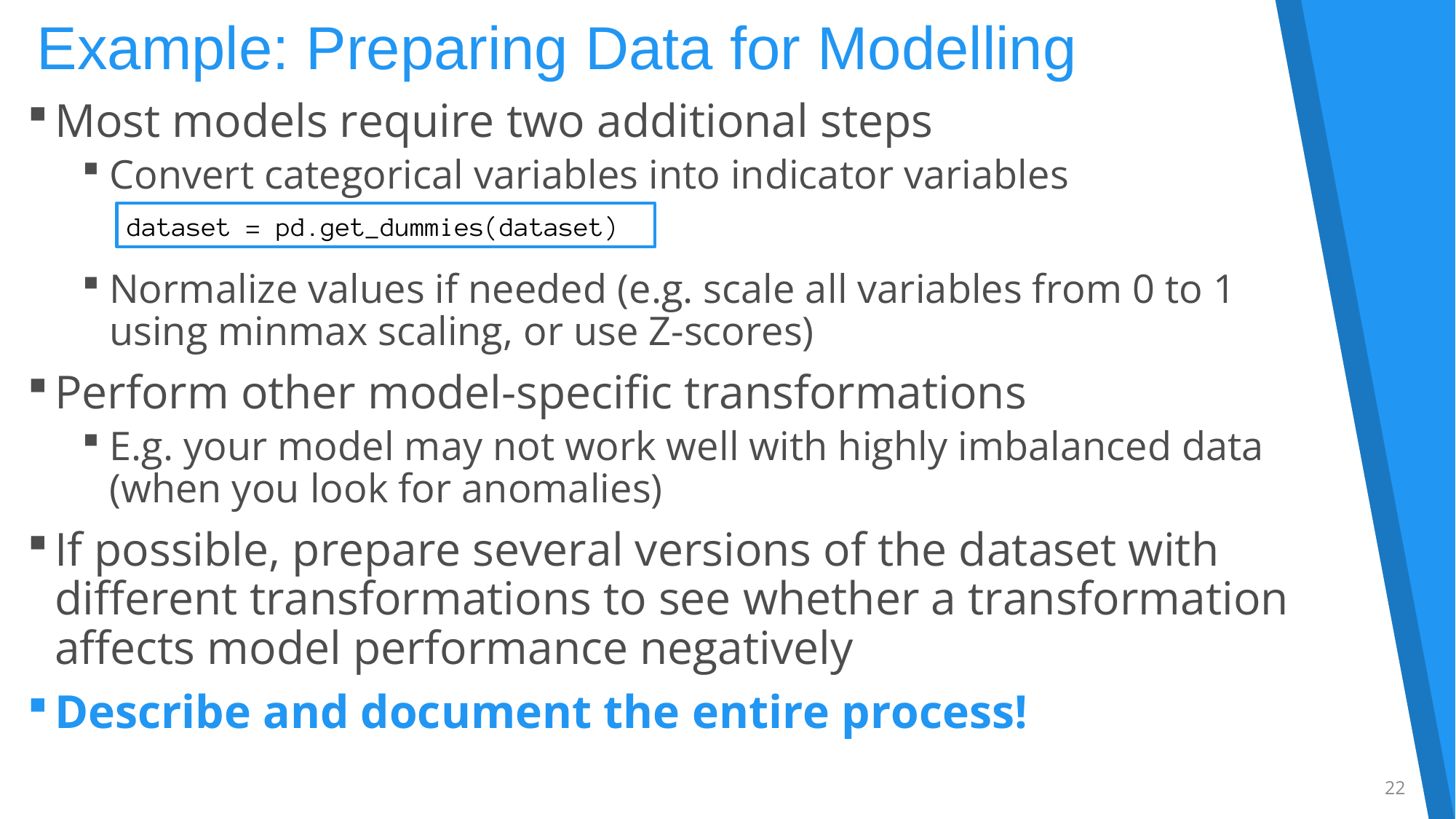

# Example: Preparing Data for Modelling
Most models require two additional steps
Convert categorical variables into indicator variables

Normalize values if needed (e.g. scale all variables from 0 to 1
using minmax scaling, or use Z-scores)
Perform other model-specific transformations
E.g. your model may not work well with highly imbalanced data
(when you look for anomalies)
If possible, prepare several versions of the dataset with different transformations to see whether a transformation affects model performance negatively
Describe and document the entire process!
dataset = pd.get_dummies(dataset)
22